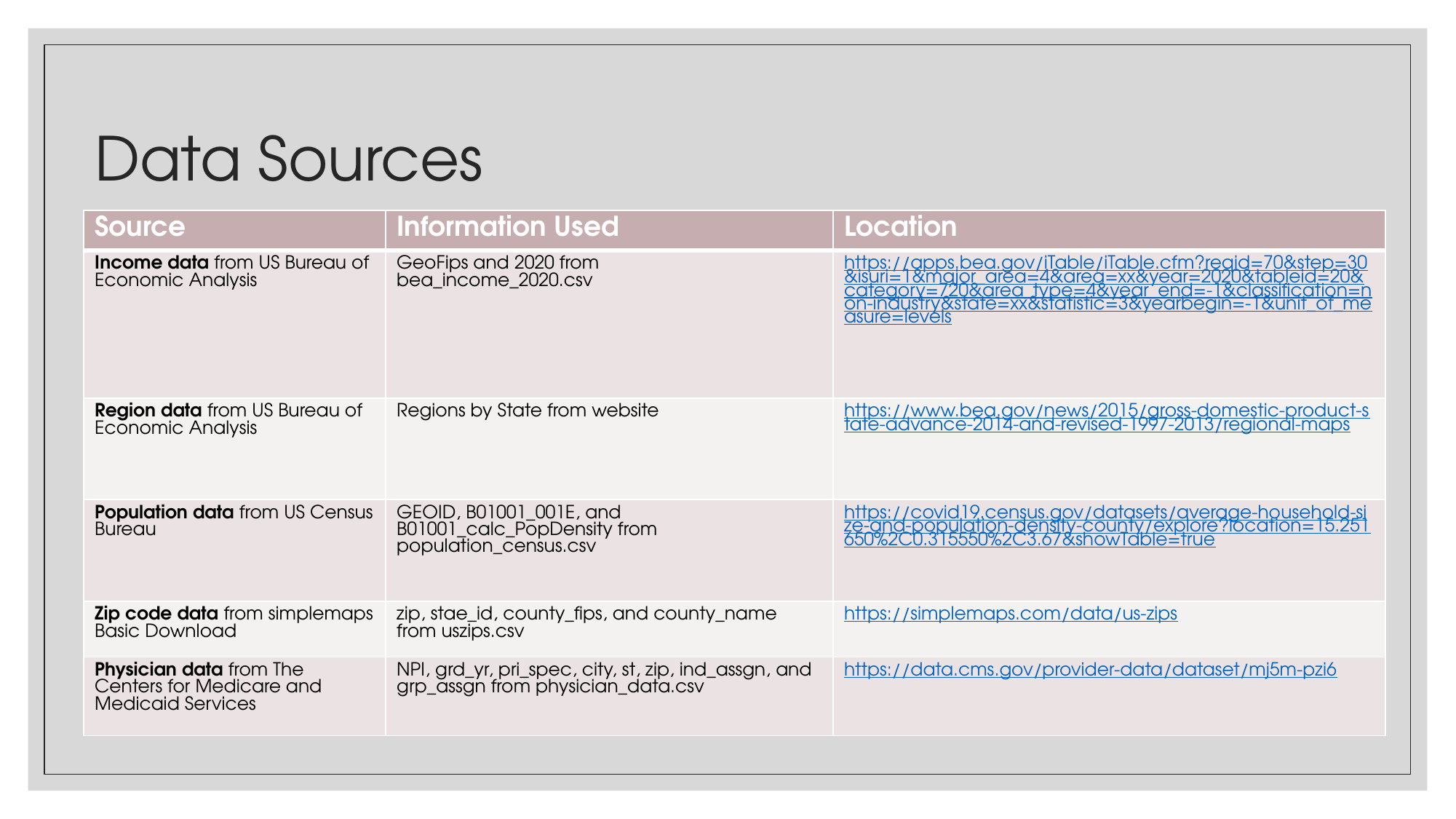

# Data Sources
| Source | Information Used | Location |
| --- | --- | --- |
| Income data from US Bureau of Economic Analysis | GeoFips and 2020 from bea\_income\_2020.csv | https://apps.bea.gov/iTable/iTable.cfm?reqid=70&step=30&isuri=1&major\_area=4&area=xx&year=2020&tableid=20&category=720&area\_type=4&year\_end=-1&classification=non-industry&state=xx&statistic=3&yearbegin=-1&unit\_of\_measure=levels |
| Region data from US Bureau of Economic Analysis | Regions by State from website | https://www.bea.gov/news/2015/gross-domestic-product-state-advance-2014-and-revised-1997-2013/regional-maps |
| Population data from US Census Bureau | GEOID, B01001\_001E, and B01001\_calc\_PopDensity from population\_census.csv | https://covid19.census.gov/datasets/average-household-size-and-population-density-county/explore?location=15.251650%2C0.315550%2C3.67&showTable=true |
| Zip code data from simplemaps Basic Download | zip, stae\_id, county\_fips, and county\_name from uszips.csv | https://simplemaps.com/data/us-zips |
| Physician data from The Centers for Medicare and Medicaid Services | NPI, grd\_yr, pri\_spec, city, st, zip, ind\_assgn, and grp\_assgn from physician\_data.csv | https://data.cms.gov/provider-data/dataset/mj5m-pzi6 |